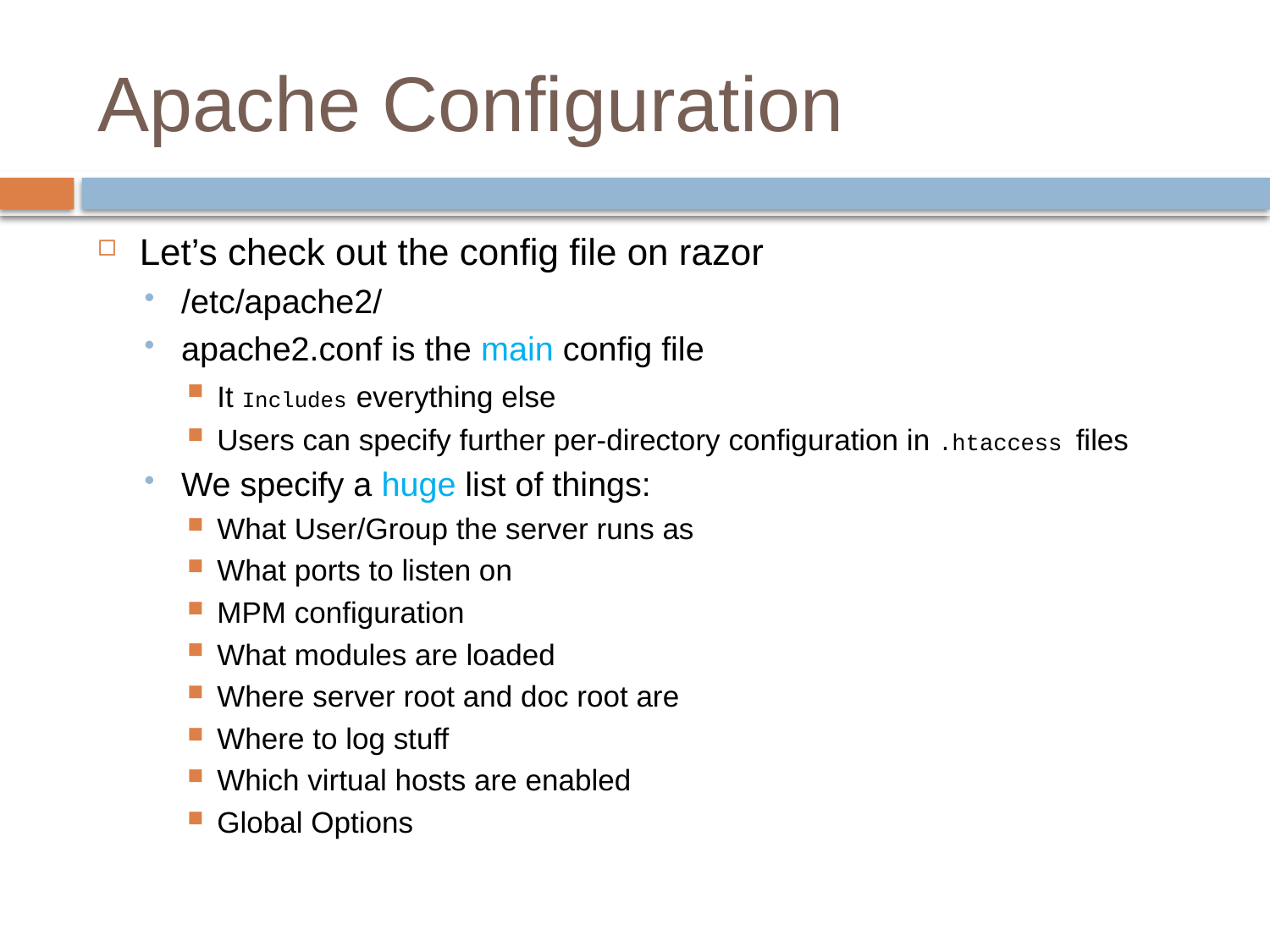

# Apache Configuration
Let’s check out the config file on razor
/etc/apache2/
apache2.conf is the main config file
It Includes everything else
Users can specify further per-directory configuration in .htaccess files
We specify a huge list of things:
What User/Group the server runs as
What ports to listen on
MPM configuration
What modules are loaded
Where server root and doc root are
Where to log stuff
Which virtual hosts are enabled
Global Options